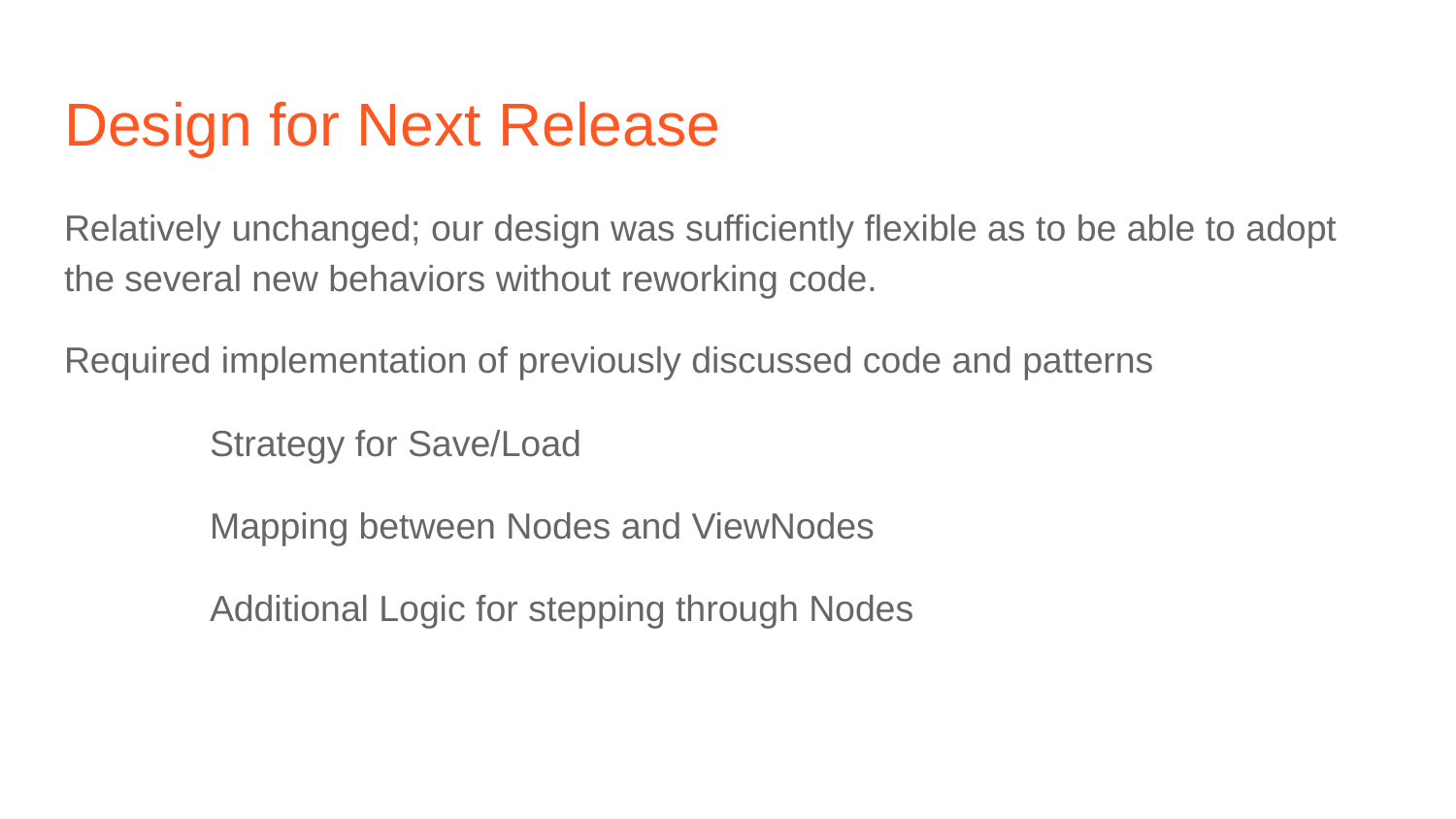

# Design for Next Release
Relatively unchanged; our design was sufficiently flexible as to be able to adopt the several new behaviors without reworking code.
Required implementation of previously discussed code and patterns
	Strategy for Save/Load
	Mapping between Nodes and ViewNodes
	Additional Logic for stepping through Nodes